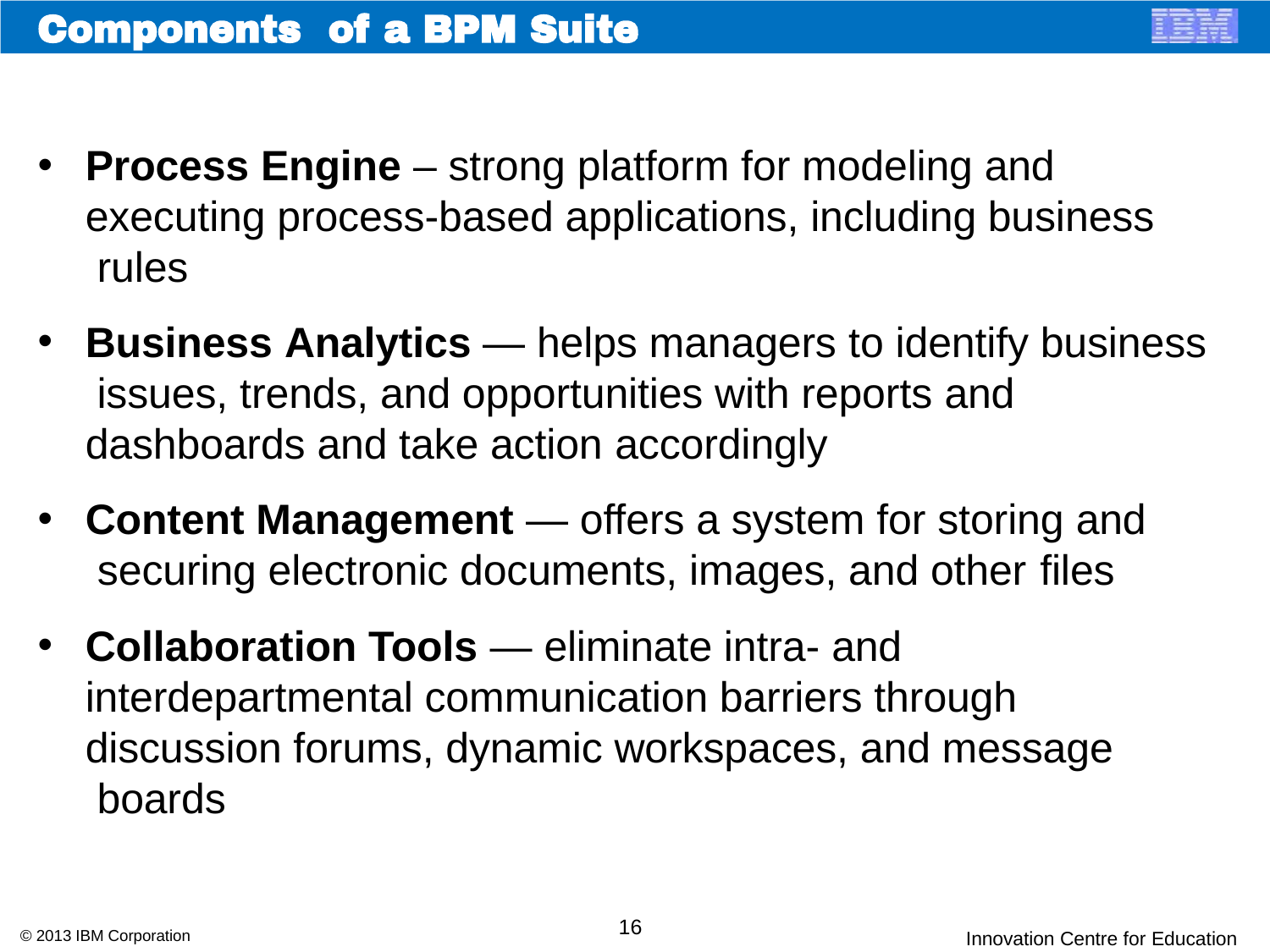

# Components
of a BPM Suite
Process Engine – strong platform for modeling and  executing process-based applications, including business  rules
Business Analytics — helps managers to identify business  issues, trends, and opportunities with reports and  dashboards and take action accordingly
Content Management — offers a system for storing and  securing electronic documents, images, and other files
Collaboration Tools — eliminate intra- and  interdepartmental communication barriers through  discussion forums, dynamic workspaces, and message  boards
16
© 2013 IBM Corporation
Innovation Centre for Education